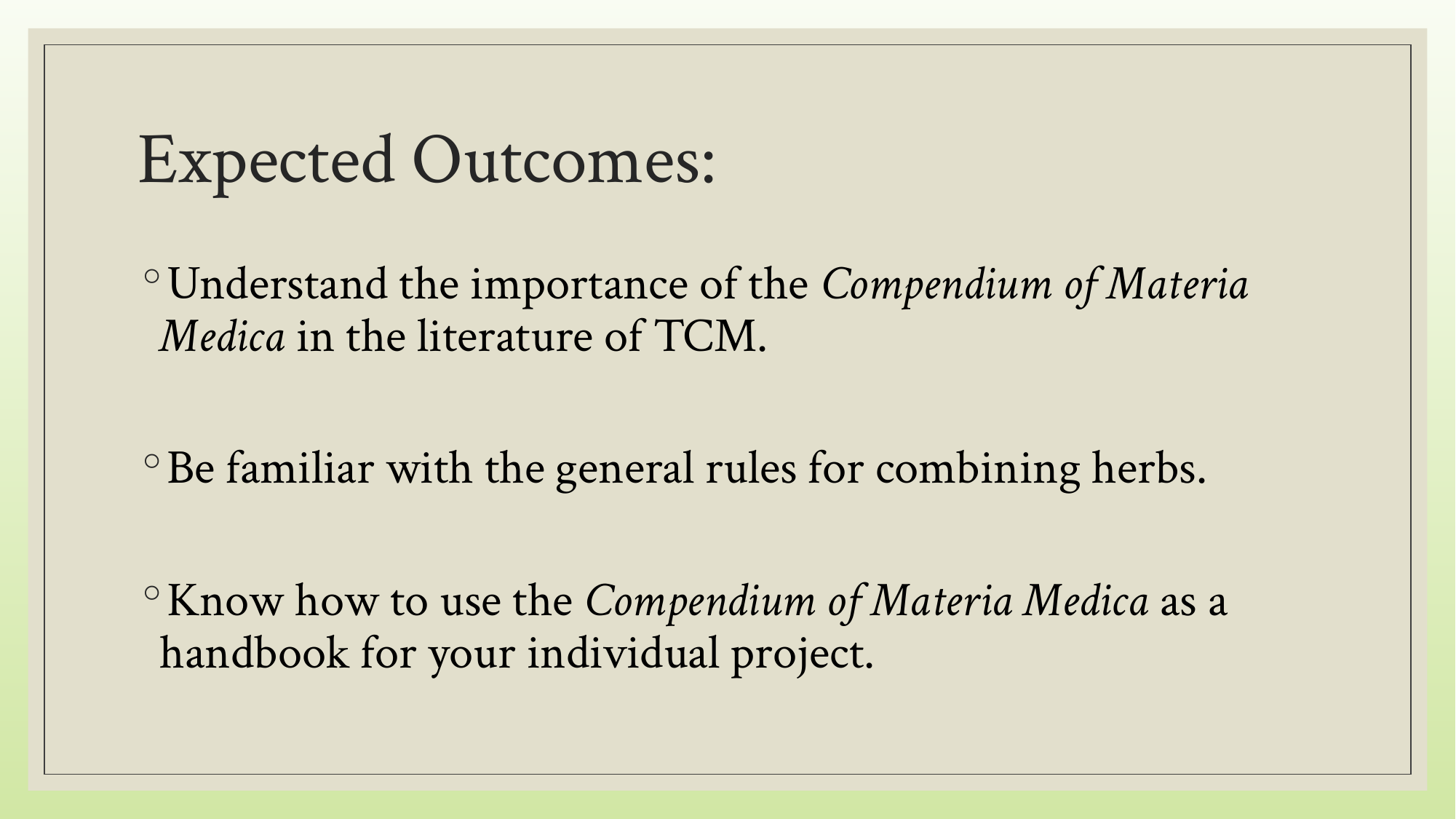

# Expected Outcomes:
Understand the importance of the Compendium of Materia Medica in the literature of TCM.

Be familiar with the general rules for combining herbs.

Know how to use the Compendium of Materia Medica as a handbook for your individual project.